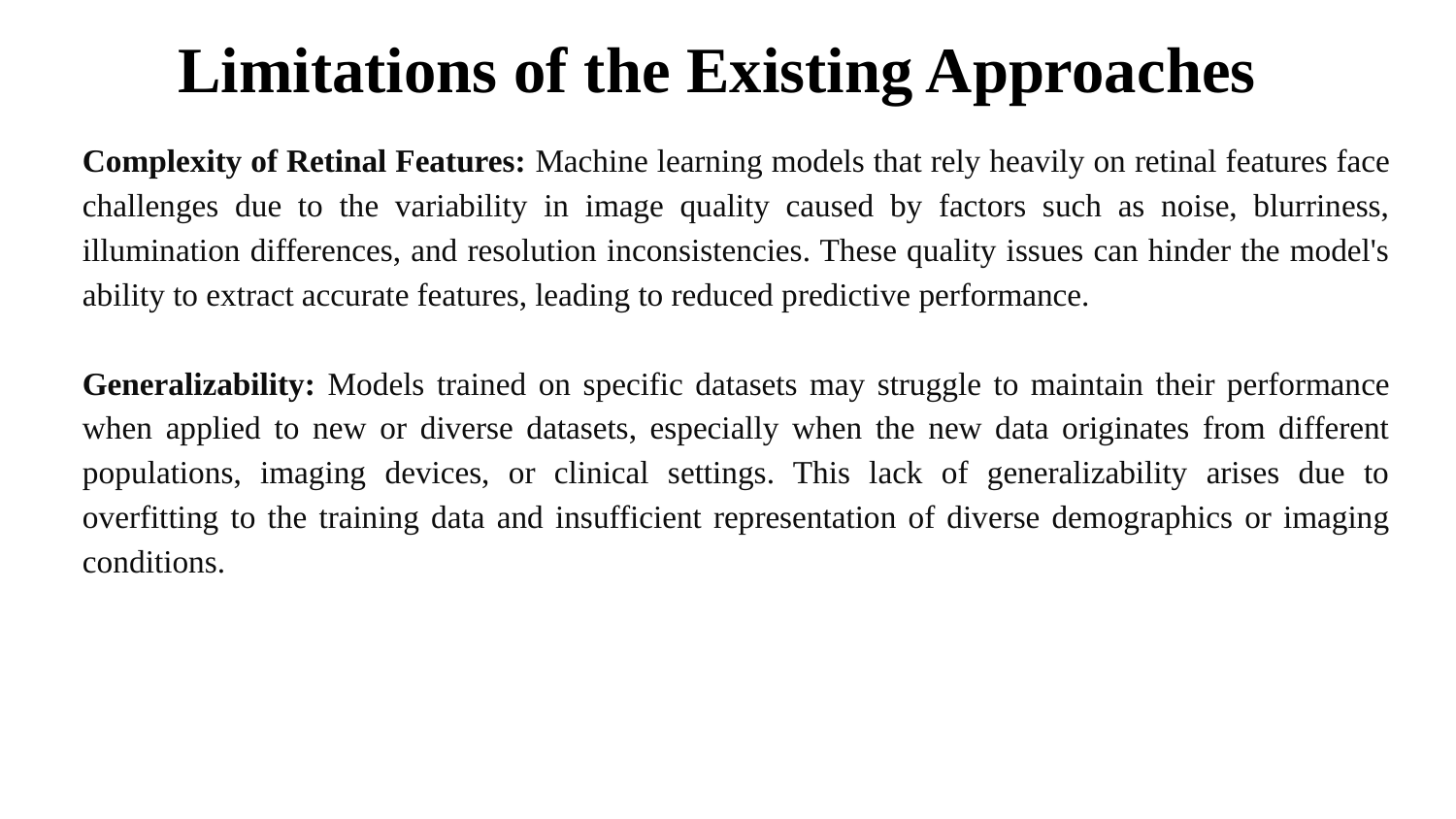

# Limitations of the Existing Approaches
Complexity of Retinal Features: Machine learning models that rely heavily on retinal features face challenges due to the variability in image quality caused by factors such as noise, blurriness, illumination differences, and resolution inconsistencies. These quality issues can hinder the model's ability to extract accurate features, leading to reduced predictive performance.

Generalizability: Models trained on specific datasets may struggle to maintain their performance when applied to new or diverse datasets, especially when the new data originates from different populations, imaging devices, or clinical settings. This lack of generalizability arises due to overfitting to the training data and insufficient representation of diverse demographics or imaging conditions.